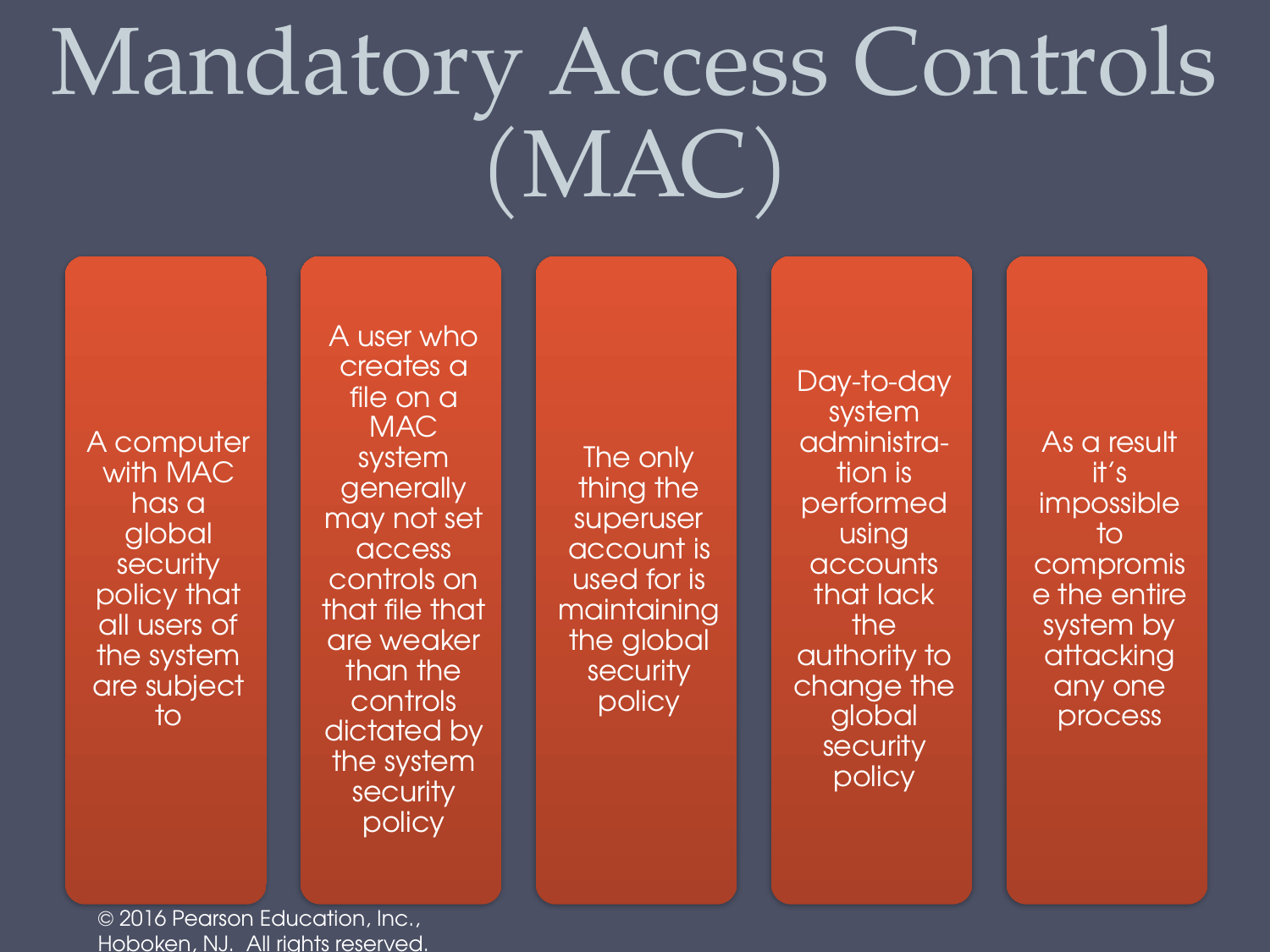

# Mandatory Access Controls (MAC)
A computer with MAC has a global security policy that all users of the system are subject to
A user who creates a file on a MAC system generally may not set access controls on that file that are weaker than the controls dictated by the system security policy
The only thing the superuser account is used for is maintaining the global security policy
Day-to-day system administra-tion is performed using accounts that lack the authority to change the global security policy
As a result it’s impossible to compromise the entire system by attacking any one process
© 2016 Pearson Education, Inc., Hoboken, NJ.  All rights reserved.